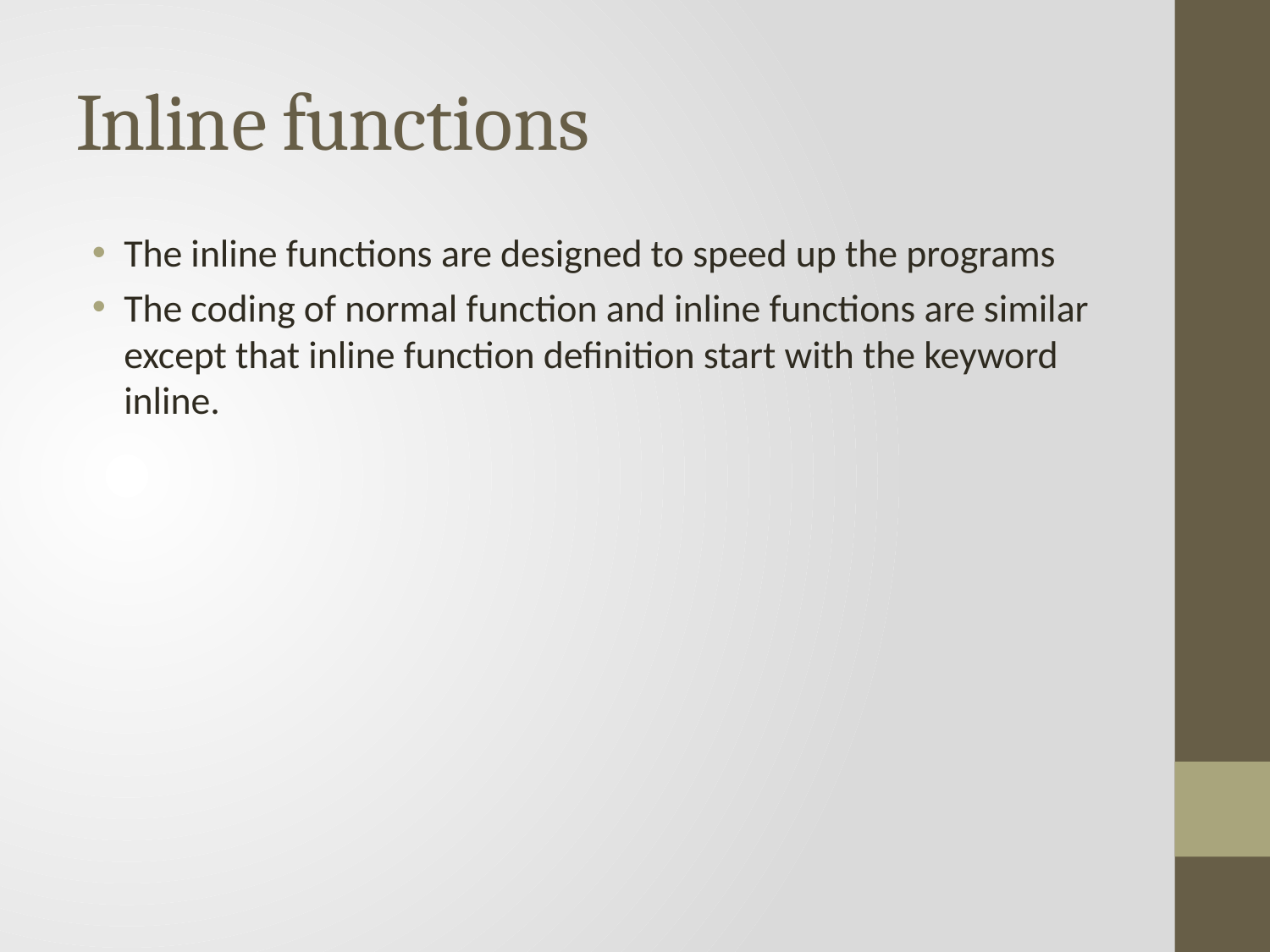

# Inline functions
The inline functions are designed to speed up the programs
The coding of normal function and inline functions are similar except that inline function definition start with the keyword inline.